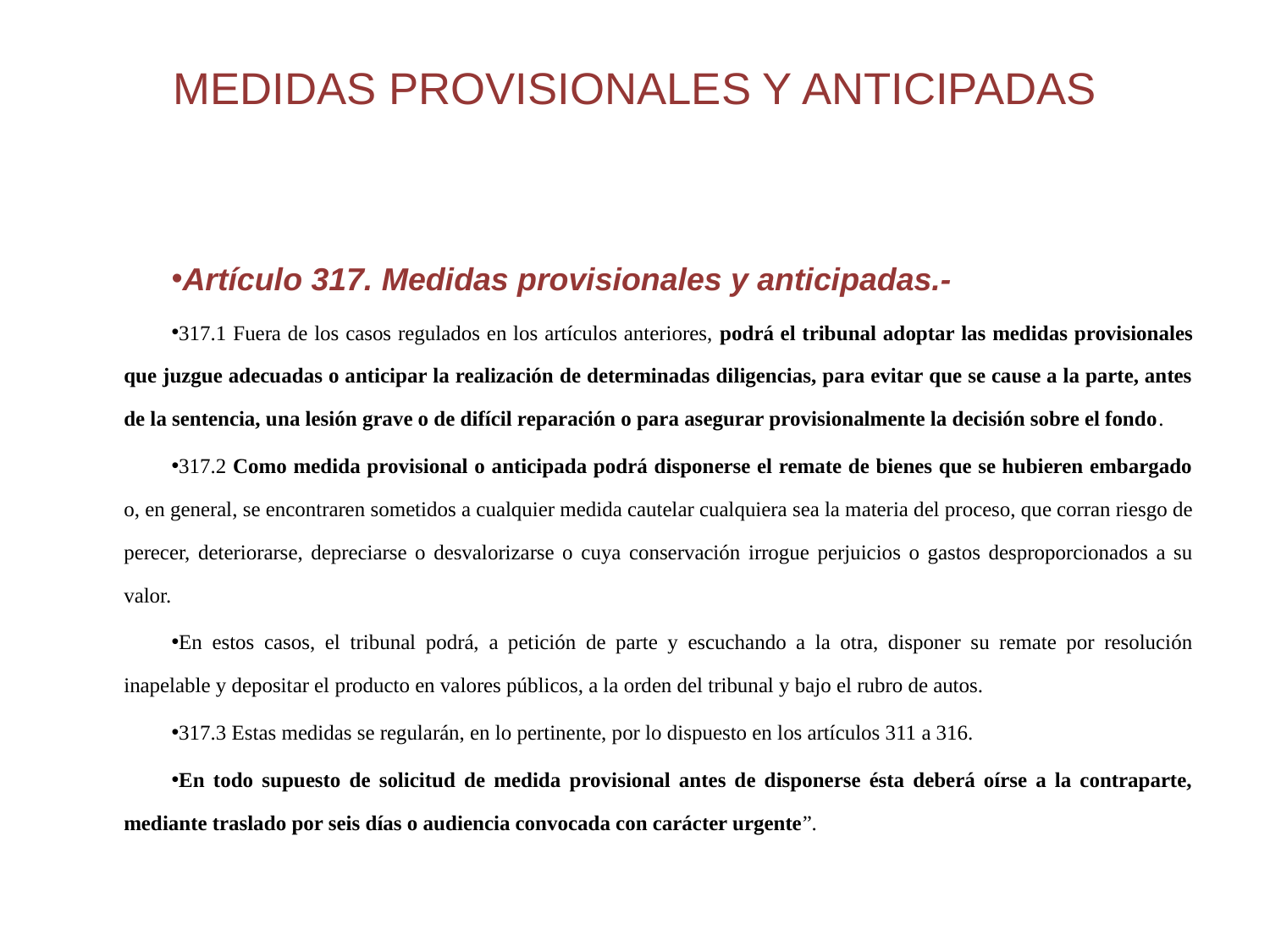

# MEDIDAS PROVISIONALES Y ANTICIPADAS
Artículo 317. Medidas provisionales y anticipadas.-
317.1 Fuera de los casos regulados en los artículos anteriores, podrá el tribunal adoptar las medidas provisionales que juzgue adecuadas o anticipar la realización de determinadas diligencias, para evitar que se cause a la parte, antes de la sentencia, una lesión grave o de difícil reparación o para asegurar provisionalmente la decisión sobre el fondo.
317.2 Como medida provisional o anticipada podrá disponerse el remate de bienes que se hubieren embargado o, en general, se encontraren sometidos a cualquier medida cautelar cualquiera sea la materia del proceso, que corran riesgo de perecer, deteriorarse, depreciarse o desvalorizarse o cuya conservación irrogue perjuicios o gastos desproporcionados a su valor.
En estos casos, el tribunal podrá, a petición de parte y escuchando a la otra, disponer su remate por resolución inapelable y depositar el producto en valores públicos, a la orden del tribunal y bajo el rubro de autos.
317.3 Estas medidas se regularán, en lo pertinente, por lo dispuesto en los artículos 311 a 316.
En todo supuesto de solicitud de medida provisional antes de disponerse ésta deberá oírse a la contraparte, mediante traslado por seis días o audiencia convocada con carácter urgente”.